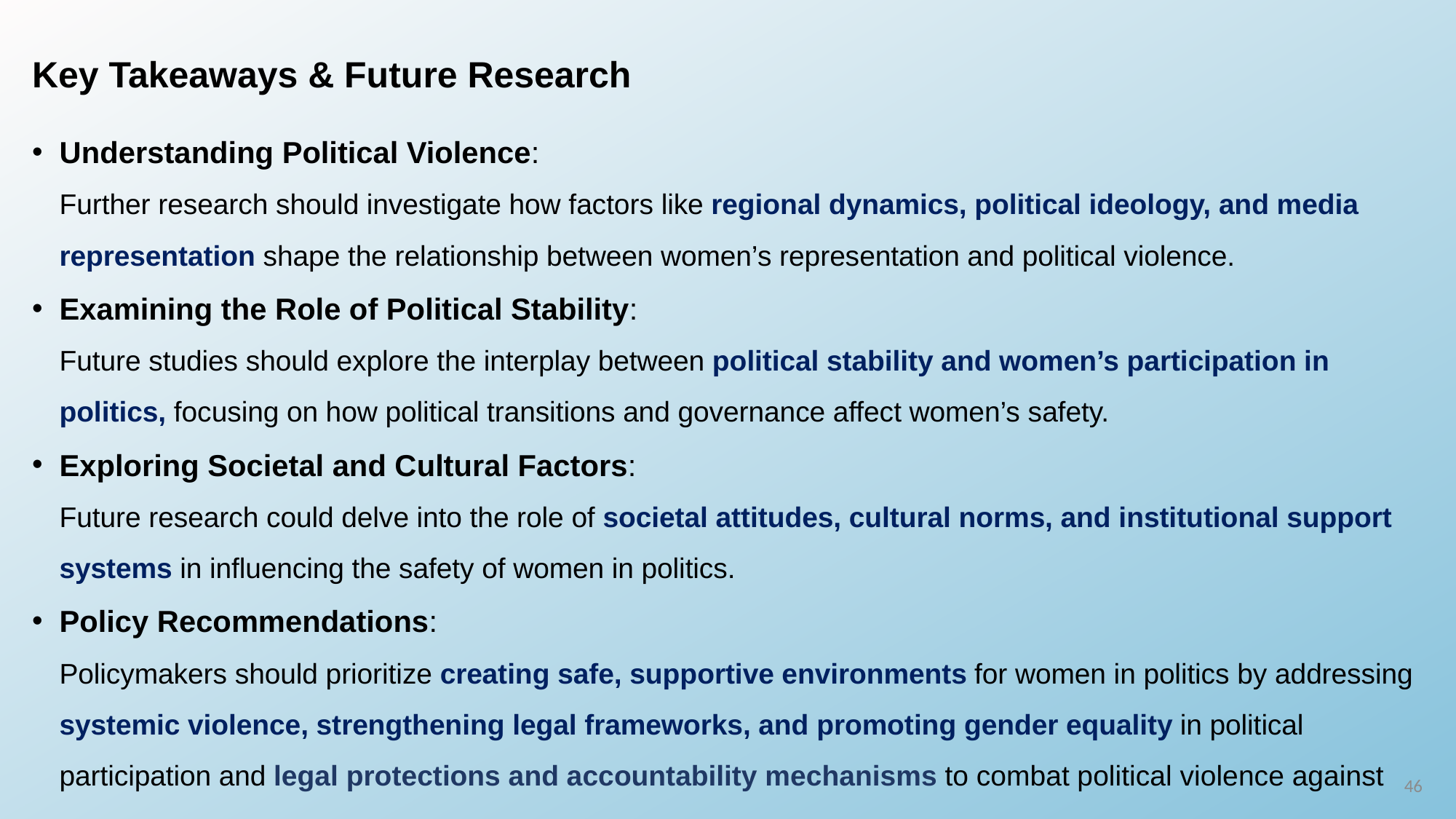

Key Takeaways & Future Research

Understanding Political Violence:
Further research should investigate how factors like regional dynamics, political ideology, and media representation shape the relationship between women’s representation and political violence.
Examining the Role of Political Stability:
Future studies should explore the interplay between political stability and women’s participation in politics, focusing on how political transitions and governance affect women’s safety.
Exploring Societal and Cultural Factors:
Future research could delve into the role of societal attitudes, cultural norms, and institutional support systems in influencing the safety of women in politics.
Policy Recommendations:
Policymakers should prioritize creating safe, supportive environments for women in politics by addressing systemic violence, strengthening legal frameworks, and promoting gender equality in political participation and legal protections and accountability mechanisms to combat political violence against women

46